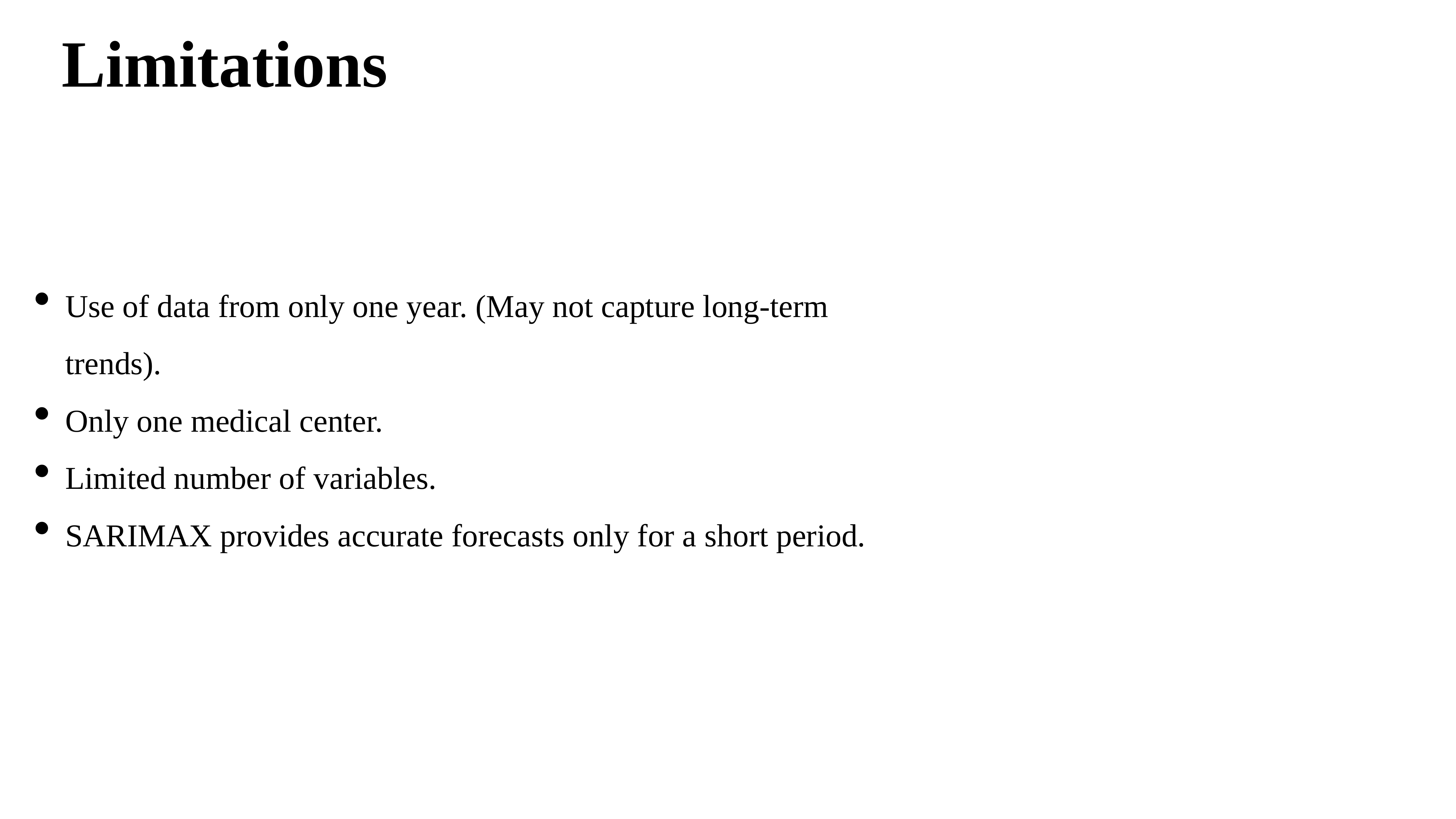

Limitations
Use of data from only one year. (May not capture long-term trends).
Only one medical center.
Limited number of variables.
SARIMAX provides accurate forecasts only for a short period.
15